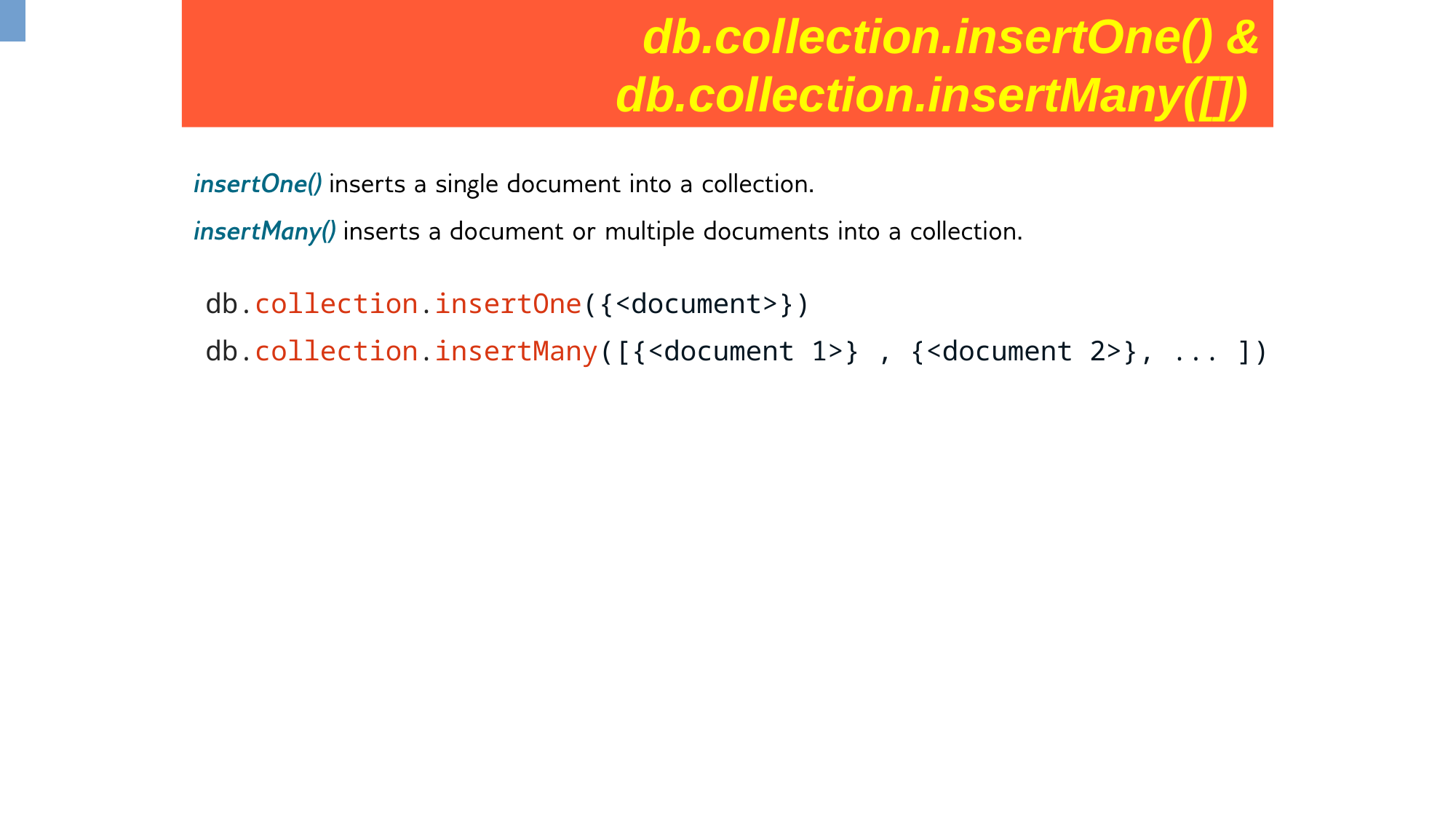

db.collection.insertOne() & db.collection.insertMany([])
insertOne() inserts a single document into a collection.

insertMany() inserts a document or multiple documents into a collection.
db.collection.insertOne({<document>})

db.collection.insertMany([{<document 1>} , {<document 2>}, ... ])